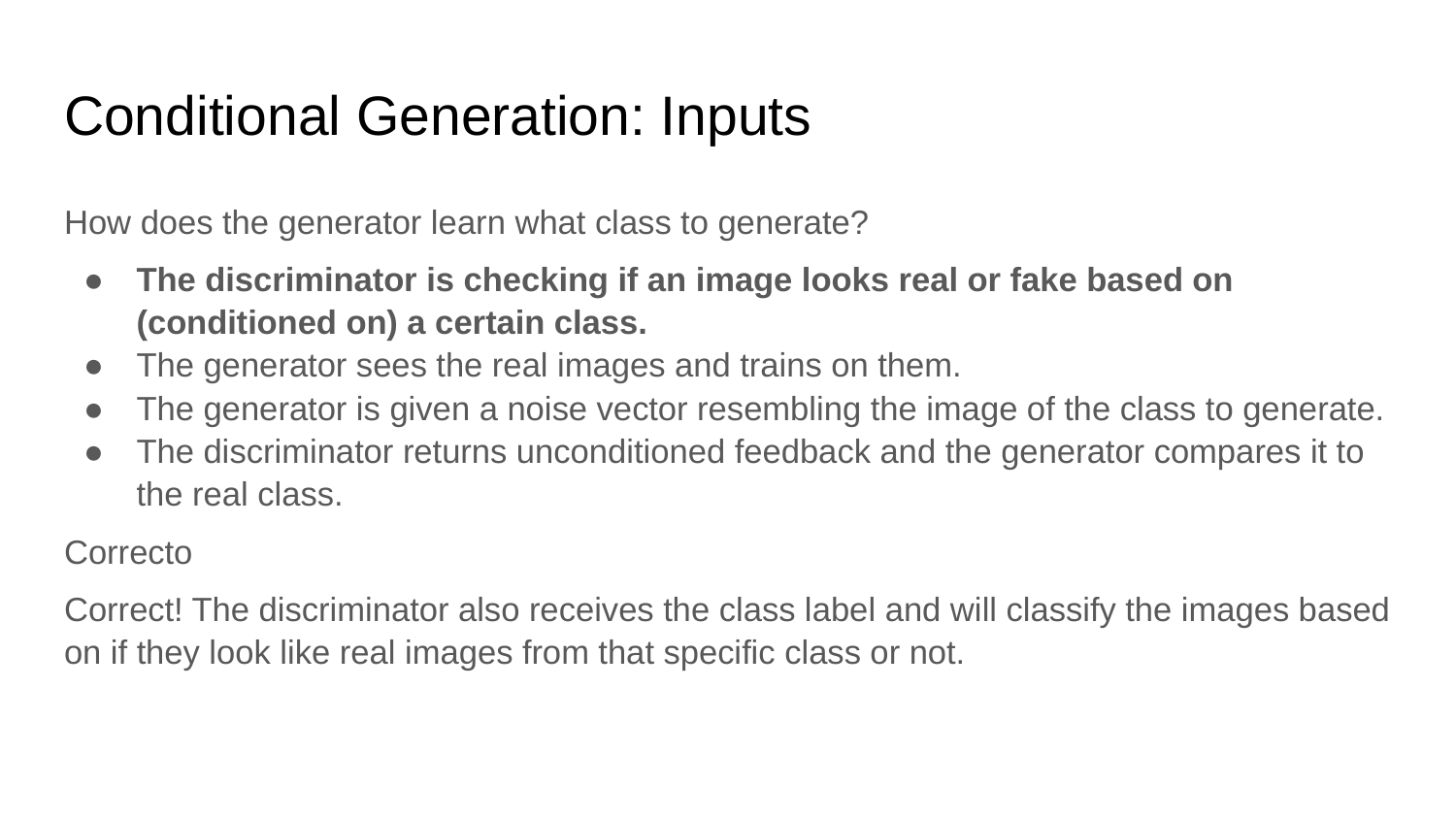

# Conditional Generation: Inputs
How does the generator learn what class to generate?
The discriminator is checking if an image looks real or fake based on (conditioned on) a certain class.
The generator sees the real images and trains on them.
The generator is given a noise vector resembling the image of the class to generate.
The discriminator returns unconditioned feedback and the generator compares it to the real class.
Correcto
Correct! The discriminator also receives the class label and will classify the images based on if they look like real images from that specific class or not.